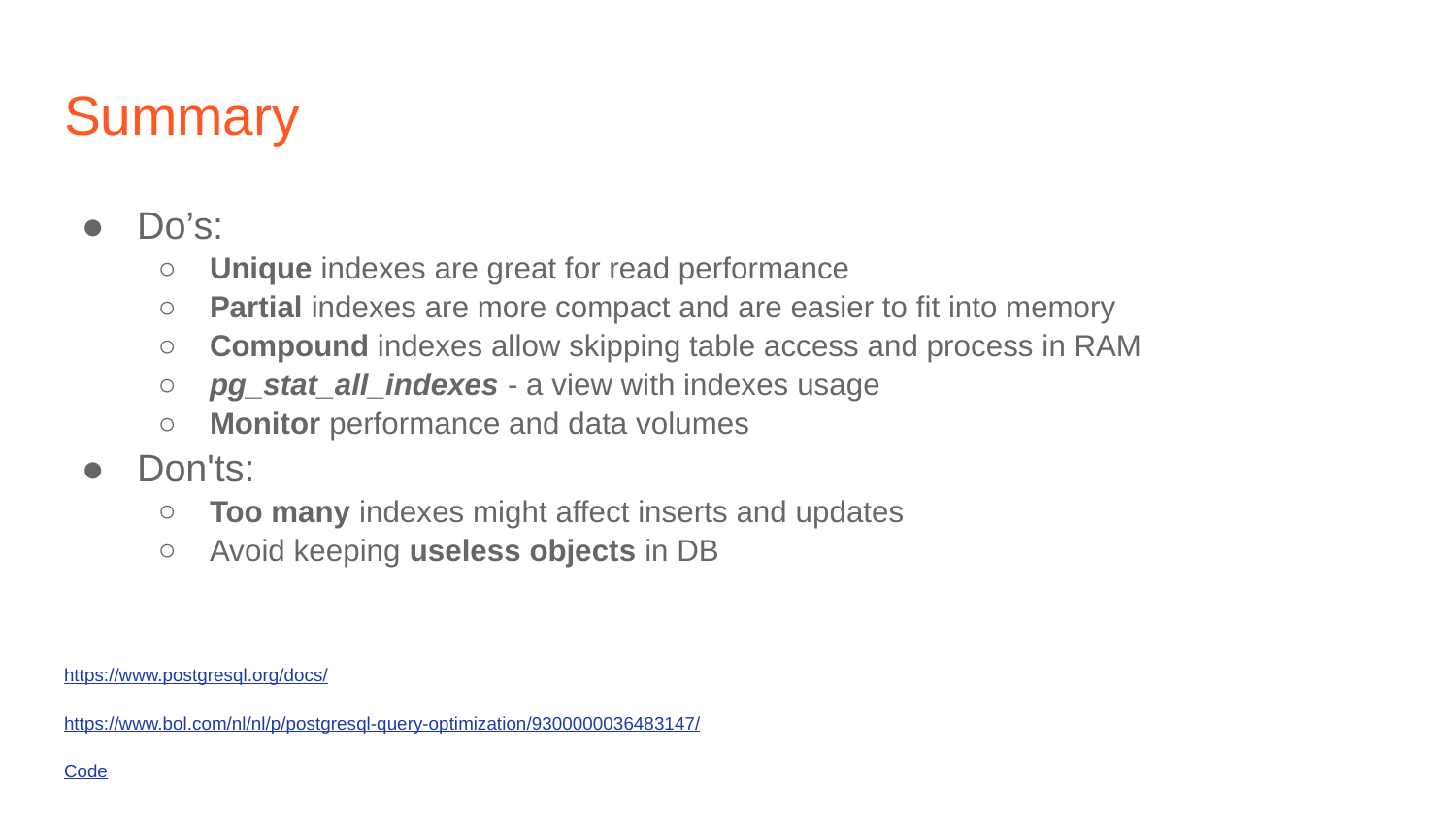

# Summary
Do’s:
Unique indexes are great for read performance
Partial indexes are more compact and are easier to fit into memory
Compound indexes allow skipping table access and process in RAM
pg_stat_all_indexes - a view with indexes usage
Monitor performance and data volumes
Don'ts:
Too many indexes might affect inserts and updates
Avoid keeping useless objects in DB

https://www.postgresql.org/docs/
https://www.bol.com/nl/nl/p/postgresql-query-optimization/9300000036483147/
Code